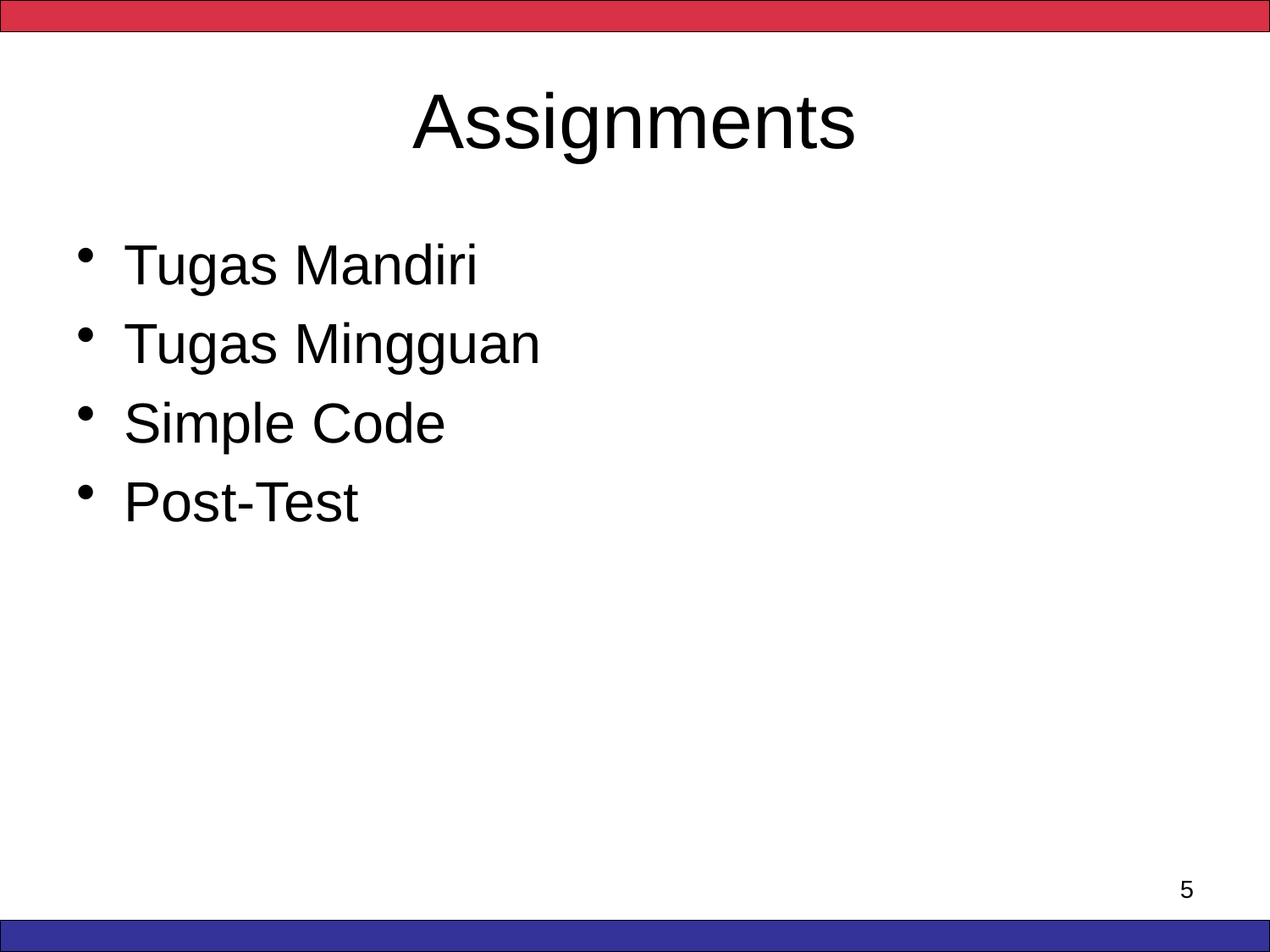

# Assignments
Tugas Mandiri
Tugas Mingguan
Simple Code
Post-Test

5